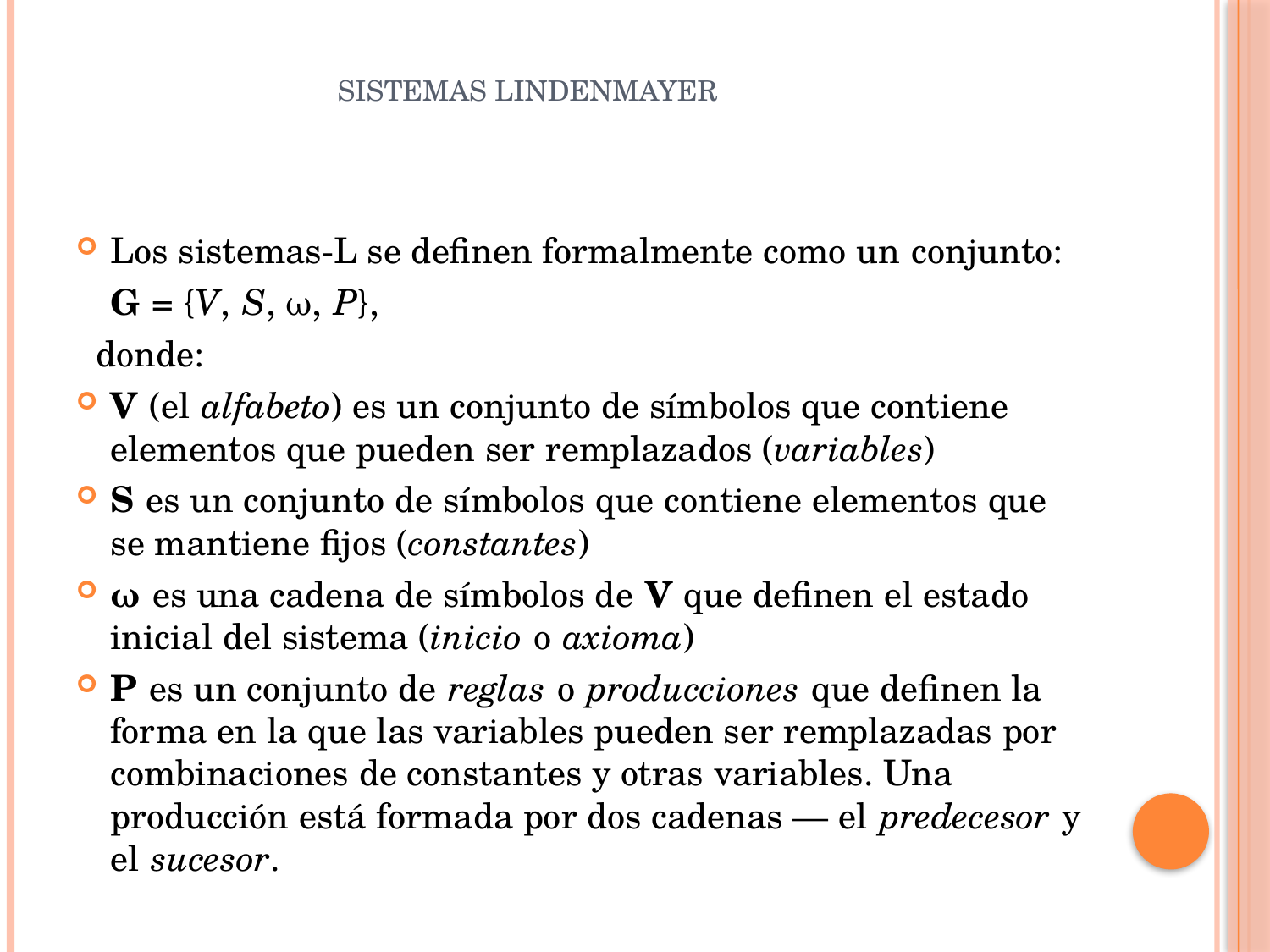

# Sistemas Lindenmayer
Los sistemas-L se definen formalmente como un conjunto:
			G = {V, S, ω, P},
  donde:
V (el alfabeto) es un conjunto de símbolos que contiene elementos que pueden ser remplazados (variables)
S es un conjunto de símbolos que contiene elementos que se mantiene fijos (constantes)
ω es una cadena de símbolos de V que definen el estado inicial del sistema (inicio o axioma)
P es un conjunto de reglas o producciones que definen la forma en la que las variables pueden ser remplazadas por combinaciones de constantes y otras variables. Una producción está formada por dos cadenas — el predecesor y el sucesor.